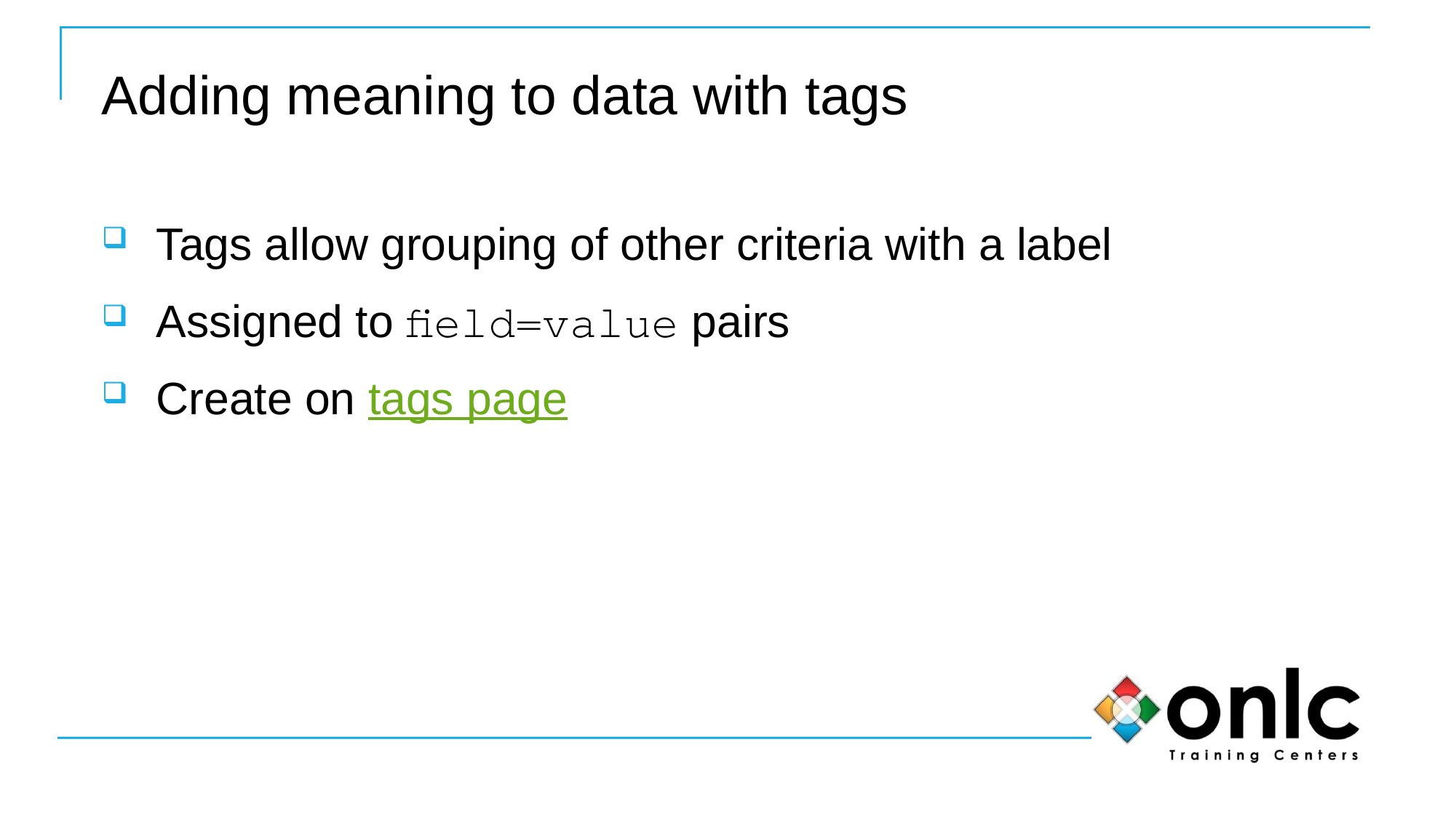

# Adding meaning to data with tags
Tags allow grouping of other criteria with a label
Assigned to field=value pairs
Create on tags page